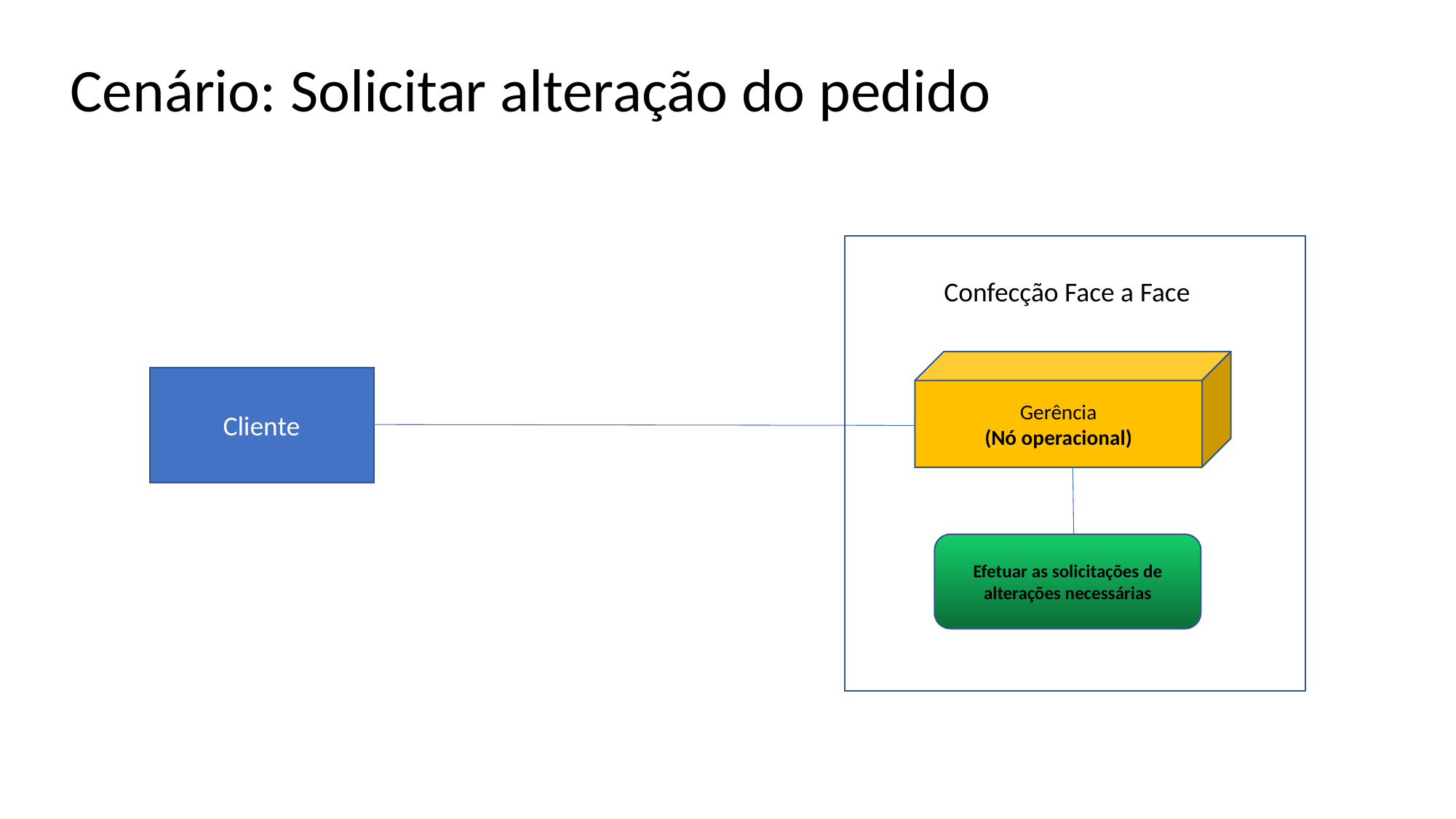

Cenário: Solicitar alteração do pedido

Confecção Face a Face

Gerência
(Nó operacional)

Cliente
Efetuar as solicitações de alterações necessárias